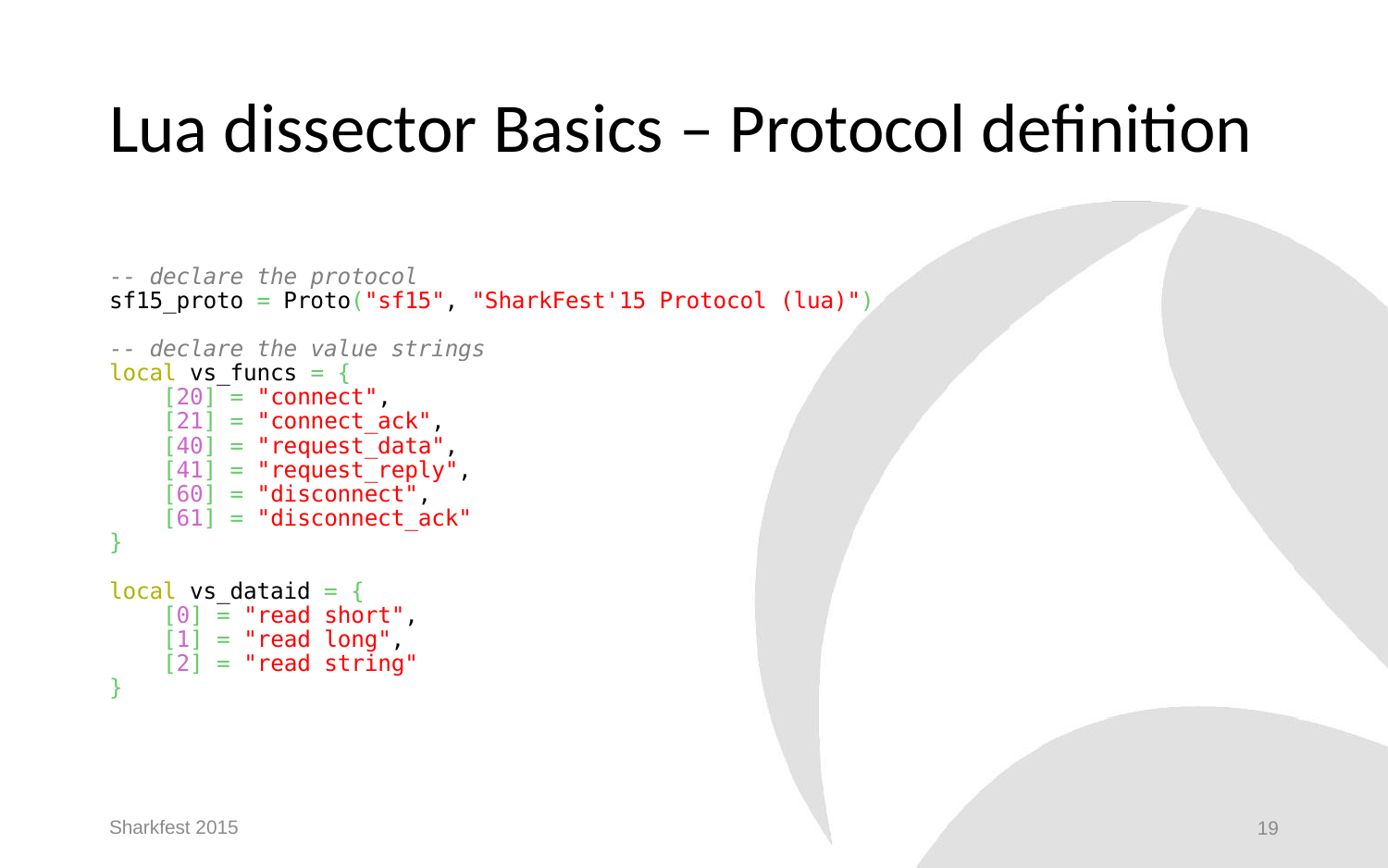

# Lua dissector Basics – Protocol definition

-- declare the protocol
sf15_proto = Proto("sf15", "SharkFest'15 Protocol (lua)")

-- declare the value strings
local vs_funcs = {
    [20] = "connect",
    [21] = "connect_ack",
    [40] = "request_data",
    [41] = "request_reply",
    [60] = "disconnect",
    [61] = "disconnect_ack"
}

local vs_dataid = {
    [0] = "read short",
    [1] = "read long",
    [2] = "read string"
}
Sharkfest 2015
19